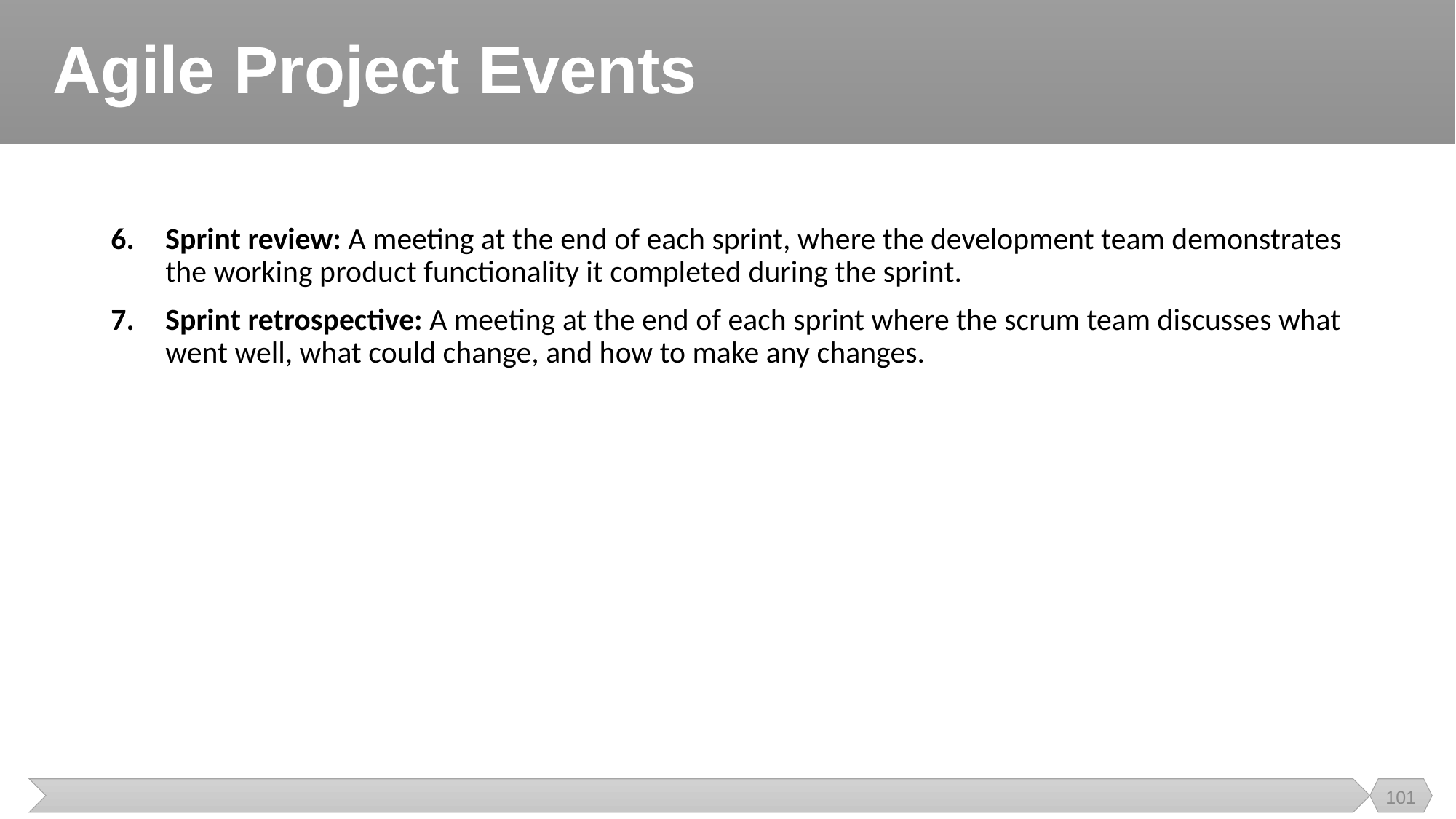

# Agile Project Events
Sprint review: A meeting at the end of each sprint, where the development team demonstrates the working product functionality it completed during the sprint.
Sprint retrospective: A meeting at the end of each sprint where the scrum team discusses what went well, what could change, and how to make any changes.
101